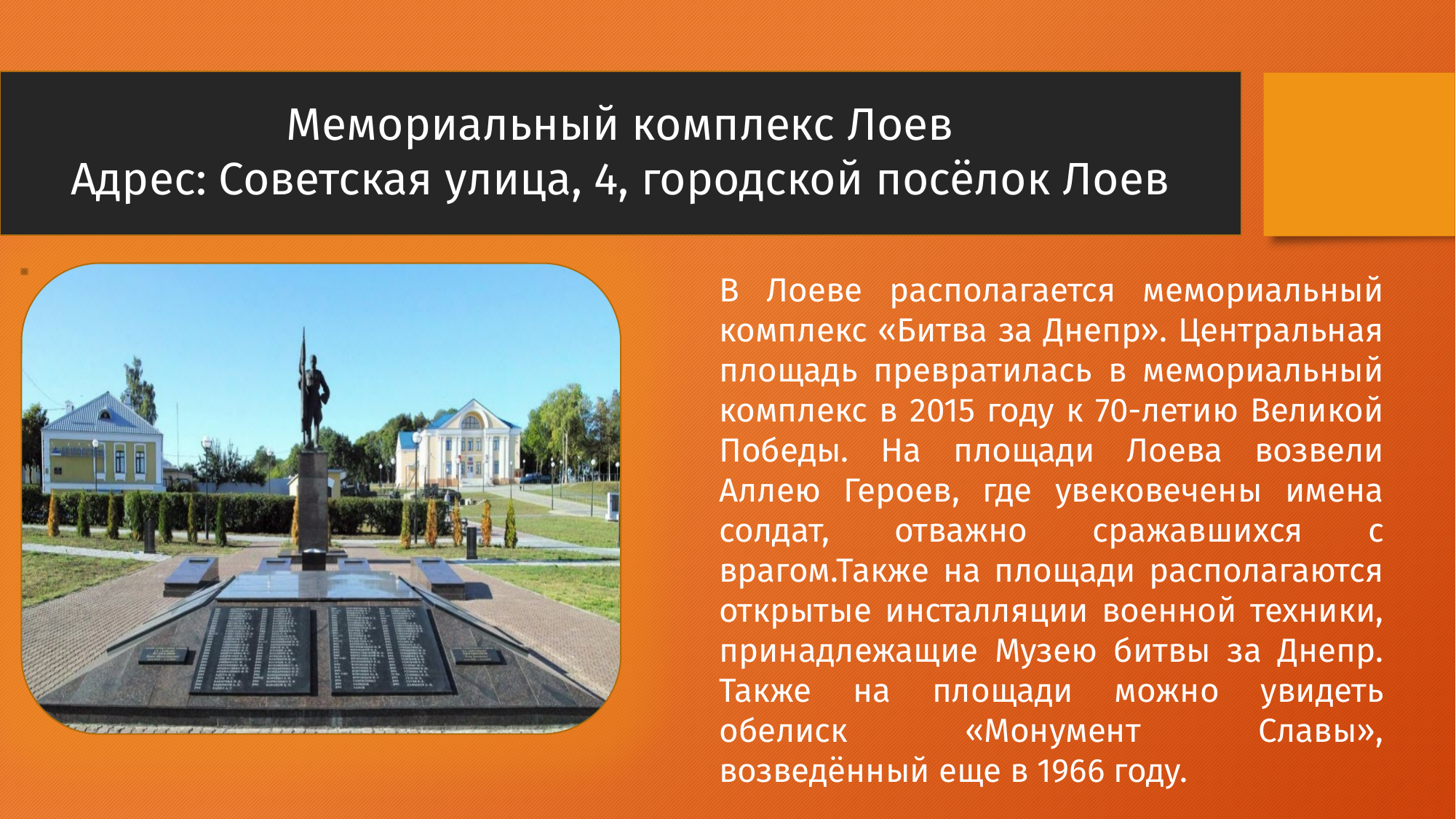

Мемориальный комплекс Лоев
Адрес: Советская улица, 4, городской посёлок Лоев

В Лоеве располагается мемориальный комплекс «Битва за Днепр». Центральная площадь превратилась в мемориальный комплекс в 2015 году к 70-летию Великой Победы. На площади Лоева возвели Аллею Героев, где увековечены имена солдат, отважно сражавшихся с врагом.Также на площади располагаются открытые инсталляции военной техники, принадлежащие Музею битвы за Днепр. Также на площади можно увидеть обелиск «Монумент Славы», возведённый еще в 1966 году.